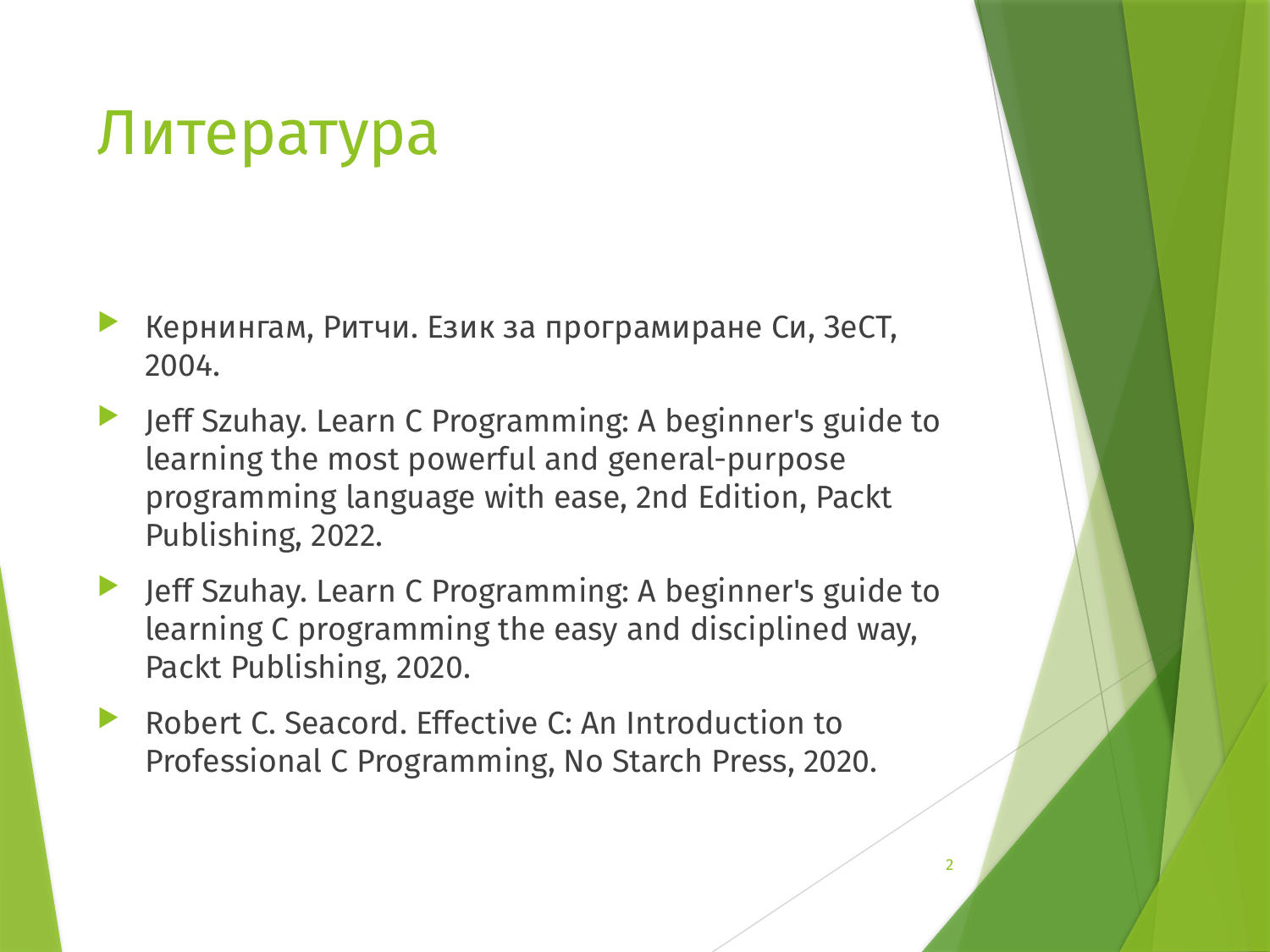

# Литература
Кернингам, Ритчи. Език за програмиране Си, ЗеСТ, 2004.
Jeff Szuhay. Learn C Programming: A beginner's guide to learning the most powerful and general-purpose programming language with ease, 2nd Edition, Packt Publishing, 2022.
Jeff Szuhay. Learn C Programming: A beginner's guide to learning C programming the easy and disciplined way, Packt Publishing, 2020.
Robert C. Seacord. Effective C: An Introduction to Professional C Programming, No Starch Press, 2020.

2